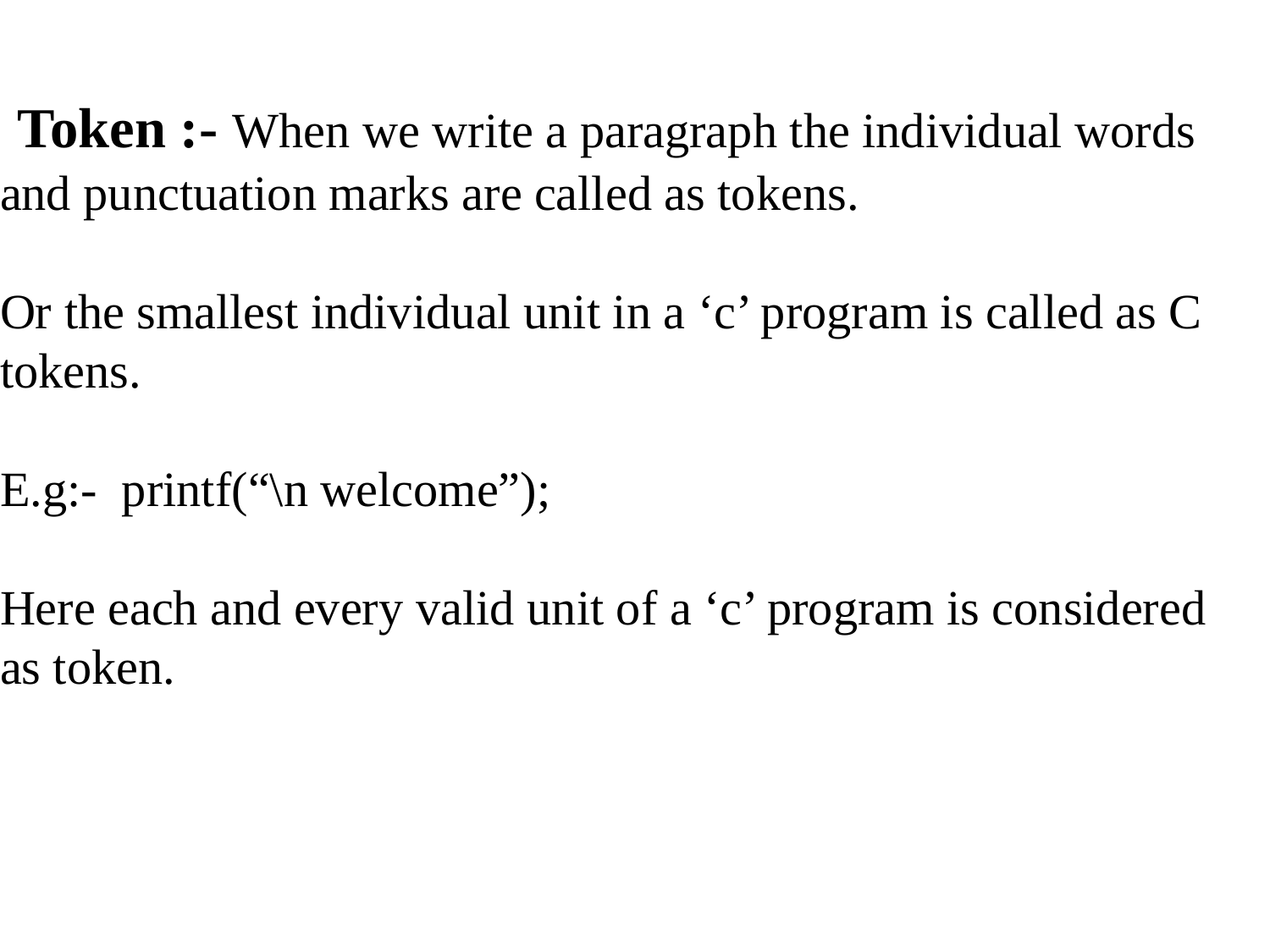

# Token :- When we write a paragraph the individual words and punctuation marks are called as tokens. Or the smallest individual unit in a ‘c’ program is called as C tokens. E.g:-  printf(“\n welcome”); Here each and every valid unit of a ‘c’ program is considered as token.